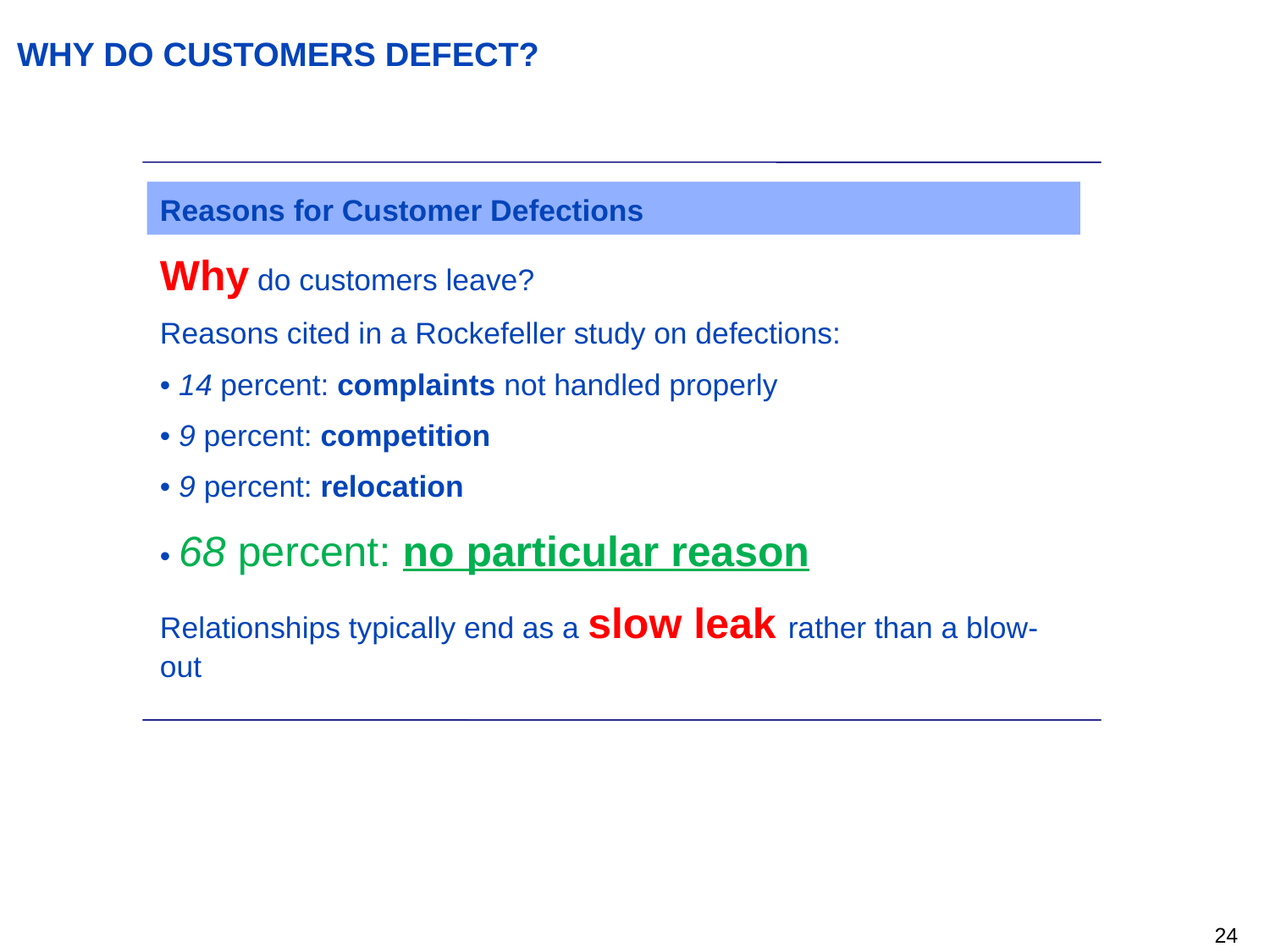

WHY DO CUSTOMERS DEFECT?

Reasons for Customer Defections
Why do customers leave?
Reasons cited in a Rockefeller study on defections:
• 14 percent: complaints not handled properly
• 9 percent: competition
• 9 percent: relocation
• 68 percent: no particular reason
Relationships typically end as a slow leak rather than a blow-out
24